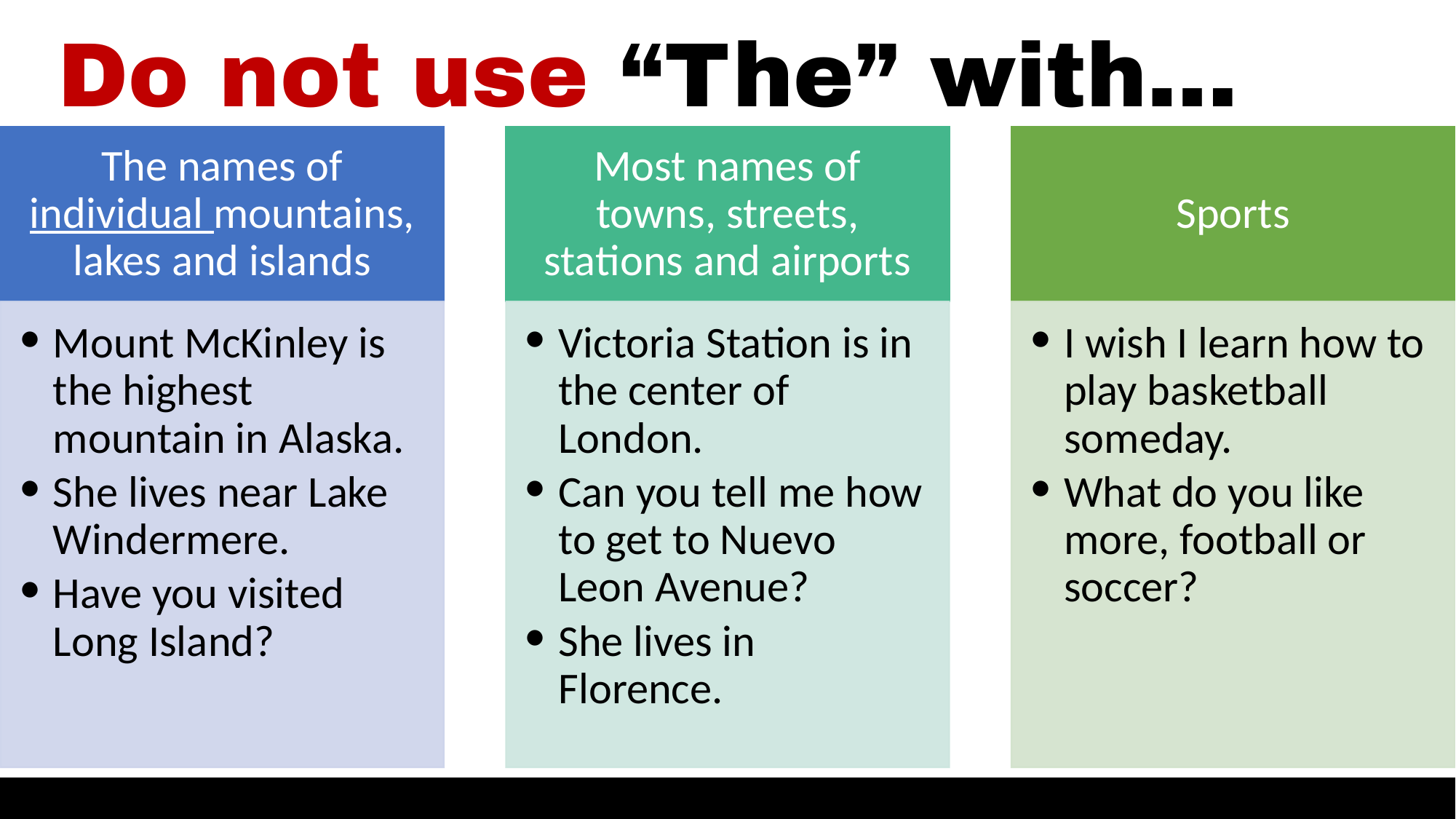

# Do not use “The” with…

The names of individual mountains, lakes and islands

Most names of towns, streets, stations and airports

Sports

Mount McKinley is the highest mountain in Alaska.
She lives near Lake Windermere.
Have you visited Long Island?

Victoria Station is in the center of London.
Can you tell me how to get to Nuevo Leon Avenue?
She lives in Florence.

I wish I learn how to play basketball someday.
What do you like more, football or soccer?